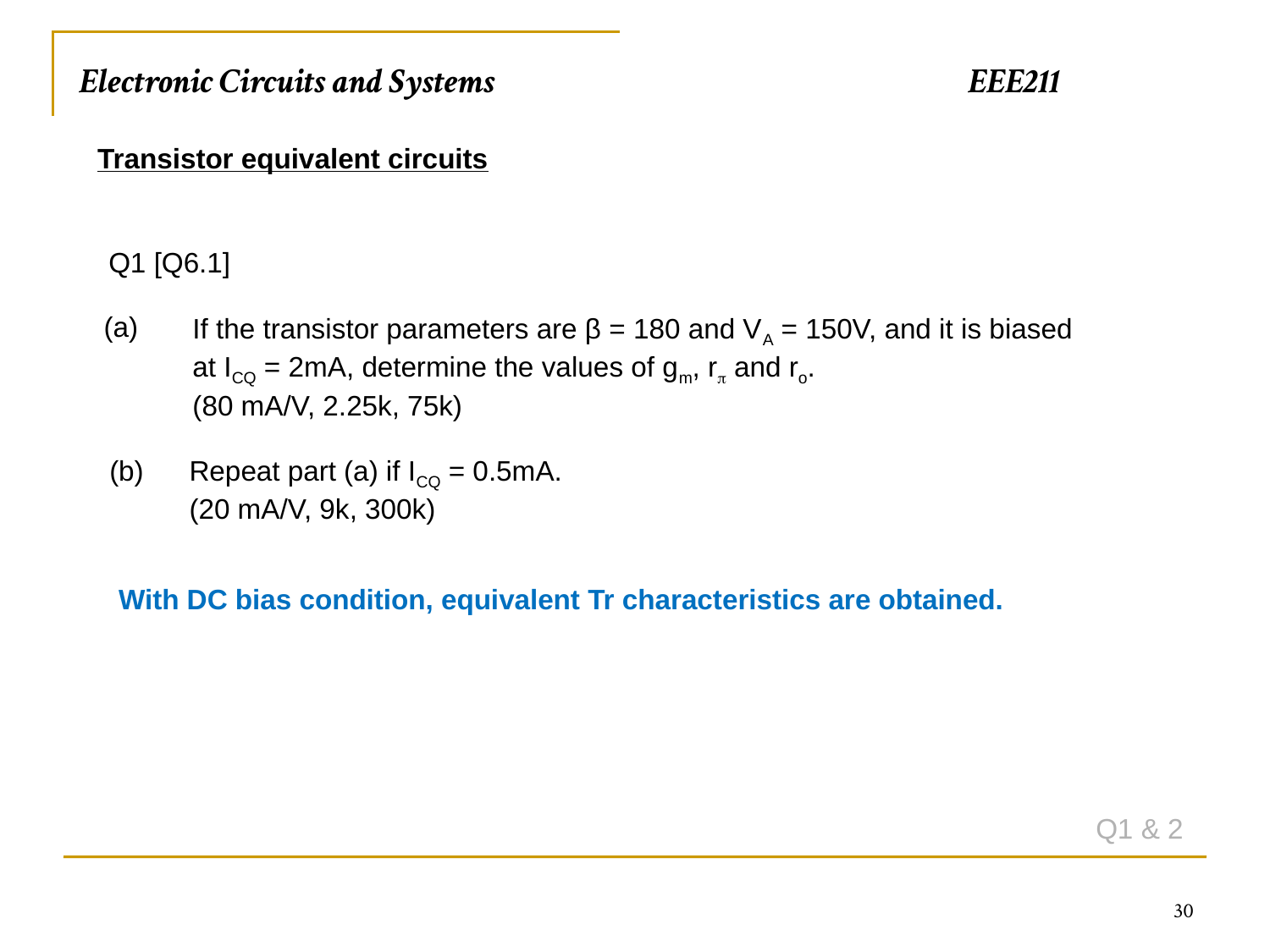

Electronic Circuits and Systems			   	EEE211
Transistor equivalent circuits
Q1 [Q6.1]
(a)
If the transistor parameters are β = 180 and VA = 150V, and it is biased at ICQ = 2mA, determine the values of gm, rπ and ro.
(80 mA/V, 2.25k, 75k)
Repeat part (a) if ICQ = 0.5mA.
(20 mA/V, 9k, 300k)
(b)
With DC bias condition, equivalent Tr characteristics are obtained.
Q1 & 2
30